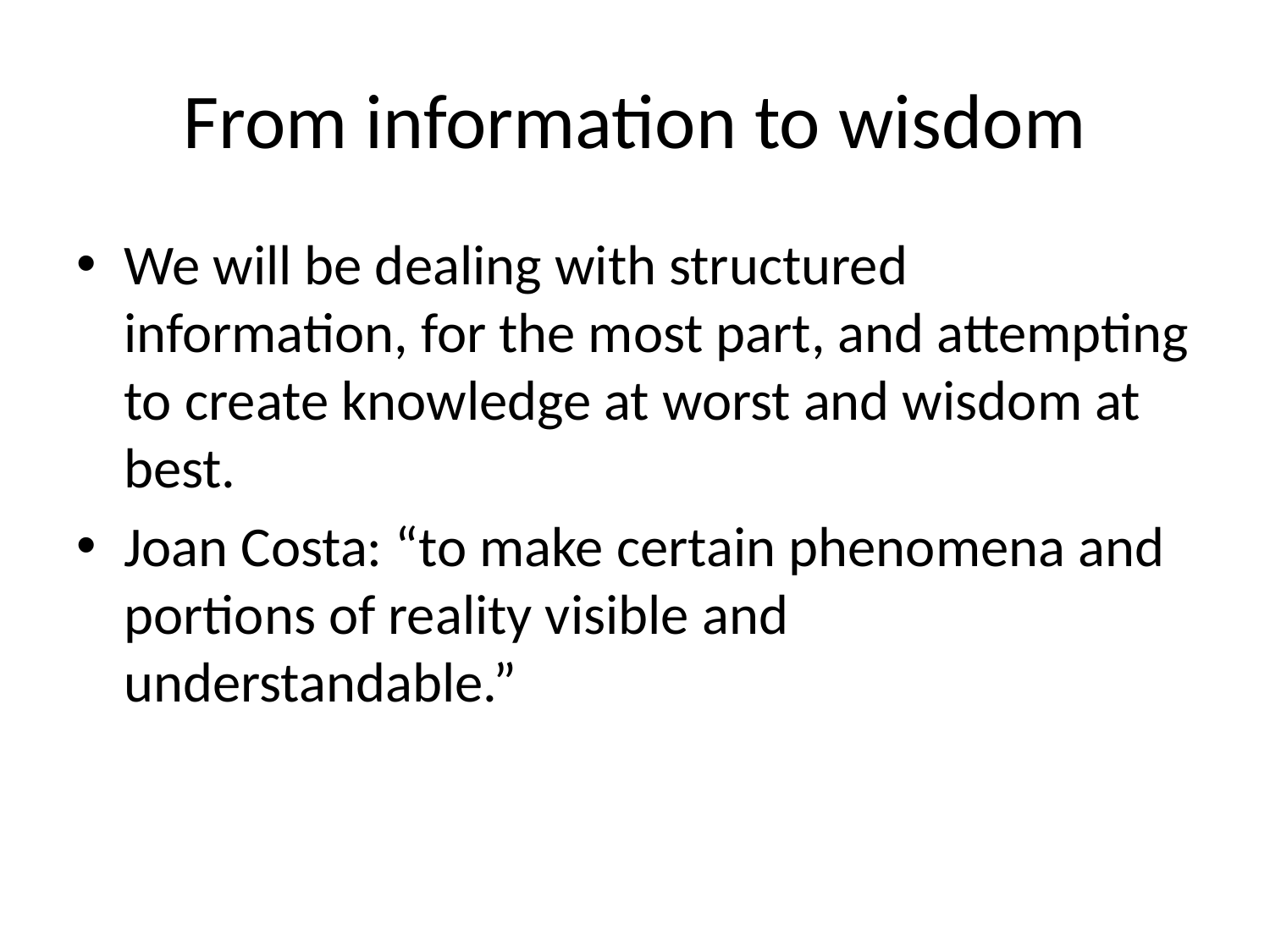

# From information to wisdom
We will be dealing with structured information, for the most part, and attempting to create knowledge at worst and wisdom at best.
Joan Costa: “to make certain phenomena and portions of reality visible and understandable.”